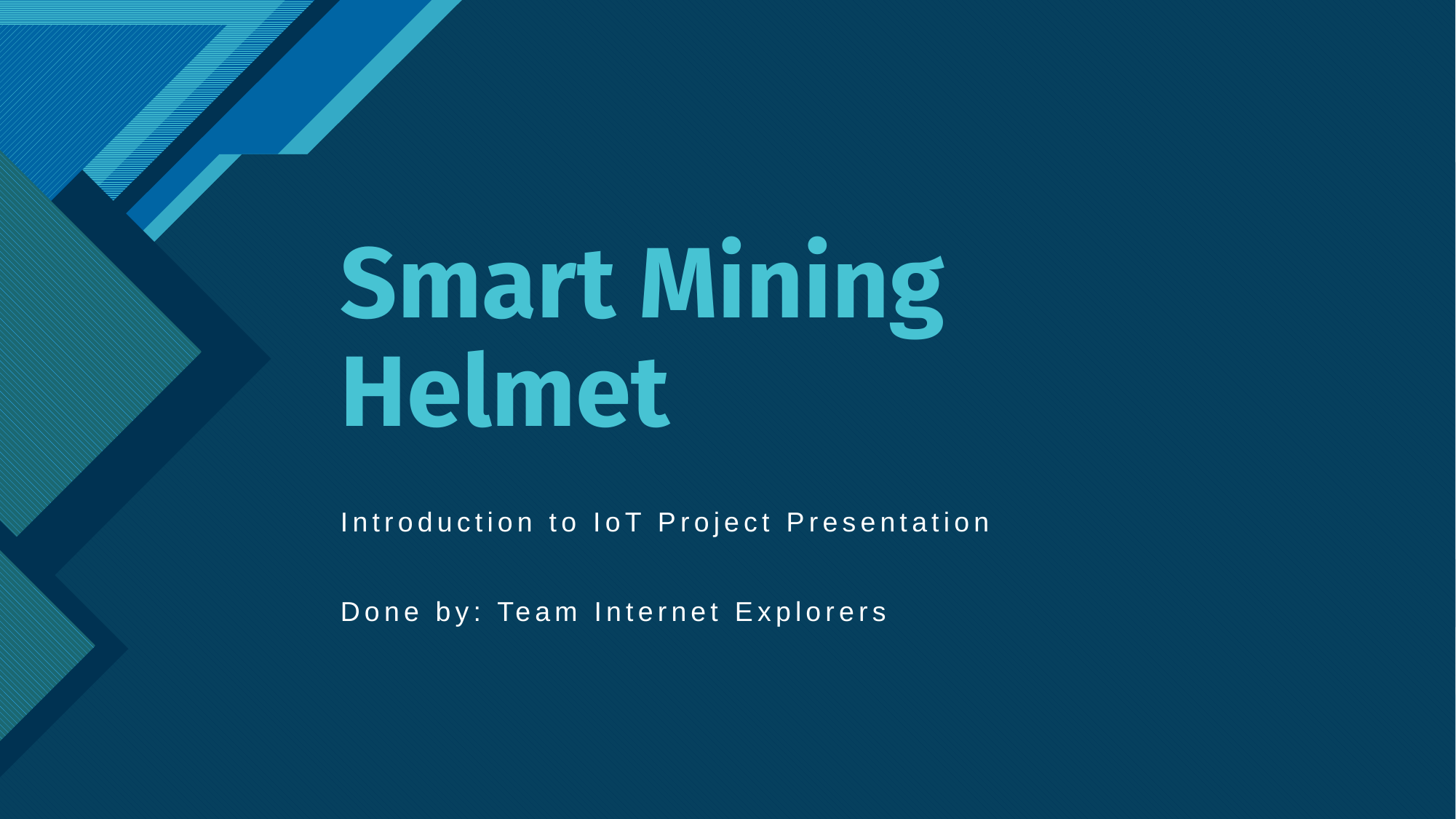

# Smart Mining Helmet
Introduction to IoT Project Presentation

Done by: Team Internet Explorers